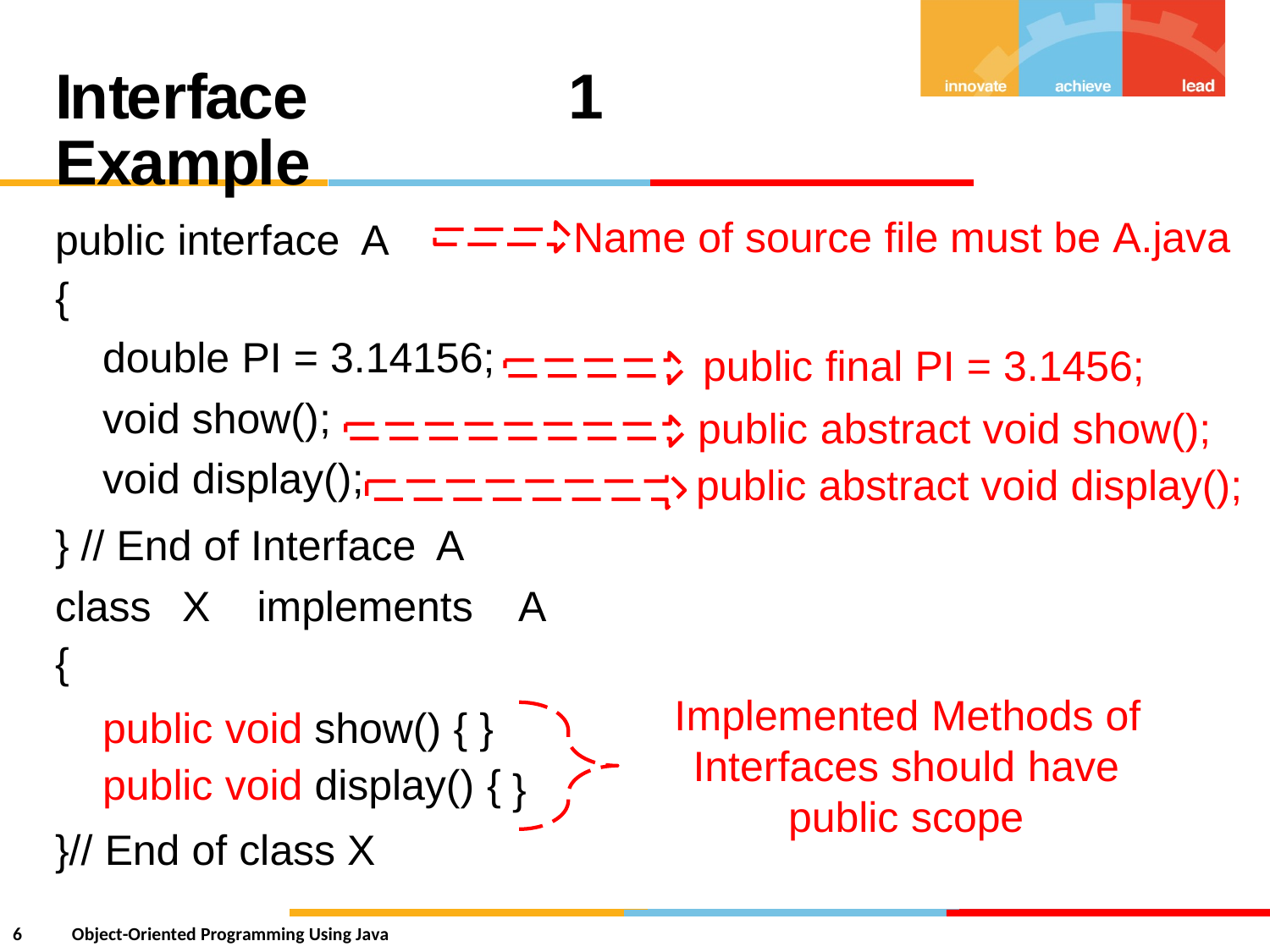

Interface Example
1

Name
of source file must be A.java
public interface A
{
double PI = 3.14156;
void show();
void display();

public final PI = 3.1456;
public abstract void show();
public abstract void display();

} // End of Interface
A
class
{
X
implements
A
Implemented Methods of
Interfaces should have public scope

public
public
void show() { }
void display() {
}
}// End of class X

6
Object-Oriented Programming Using Java